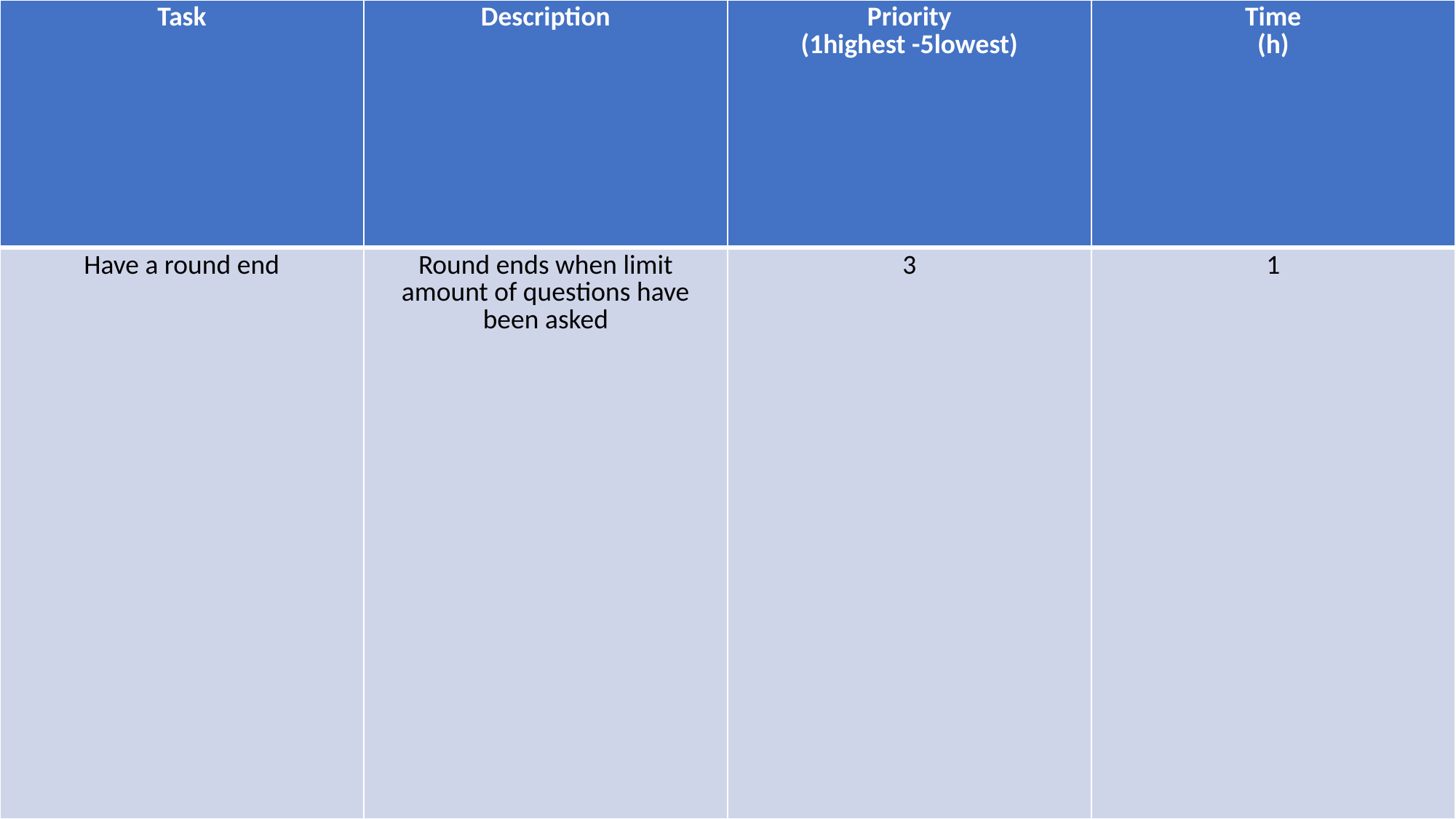

| Task | Description | Priority (1highest -5lowest) | Time (h) |
| --- | --- | --- | --- |
| Have a round end | Round ends when limit amount of questions have been asked | 3 | 1 |